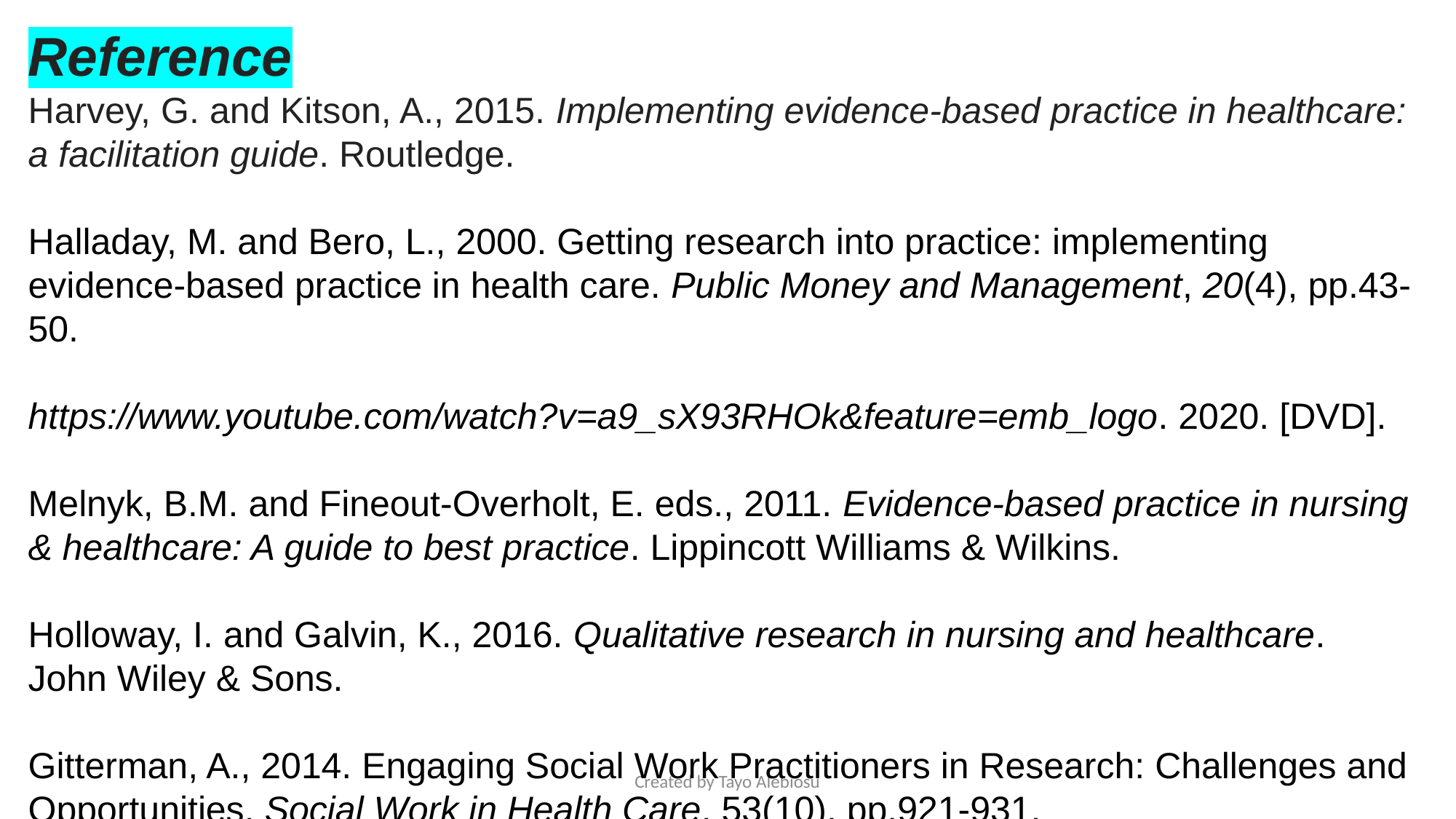

Reference
Harvey, G. and Kitson, A., 2015. Implementing evidence-based practice in healthcare: a facilitation guide. Routledge.

Halladay, M. and Bero, L., 2000. Getting research into practice: implementing evidence-based practice in health care. Public Money and Management, 20(4), pp.43-50.

https://www.youtube.com/watch?v=a9_sX93RHOk&feature=emb_logo. 2020. [DVD].

Melnyk, B.M. and Fineout-Overholt, E. eds., 2011. Evidence-based practice in nursing & healthcare: A guide to best practice. Lippincott Williams & Wilkins.

Holloway, I. and Galvin, K., 2016. Qualitative research in nursing and healthcare. John Wiley & Sons.

Gitterman, A., 2014. Engaging Social Work Practitioners in Research: Challenges and Opportunities. Social Work in Health Care, 53(10), pp.921-931.
Created by Tayo Alebiosu